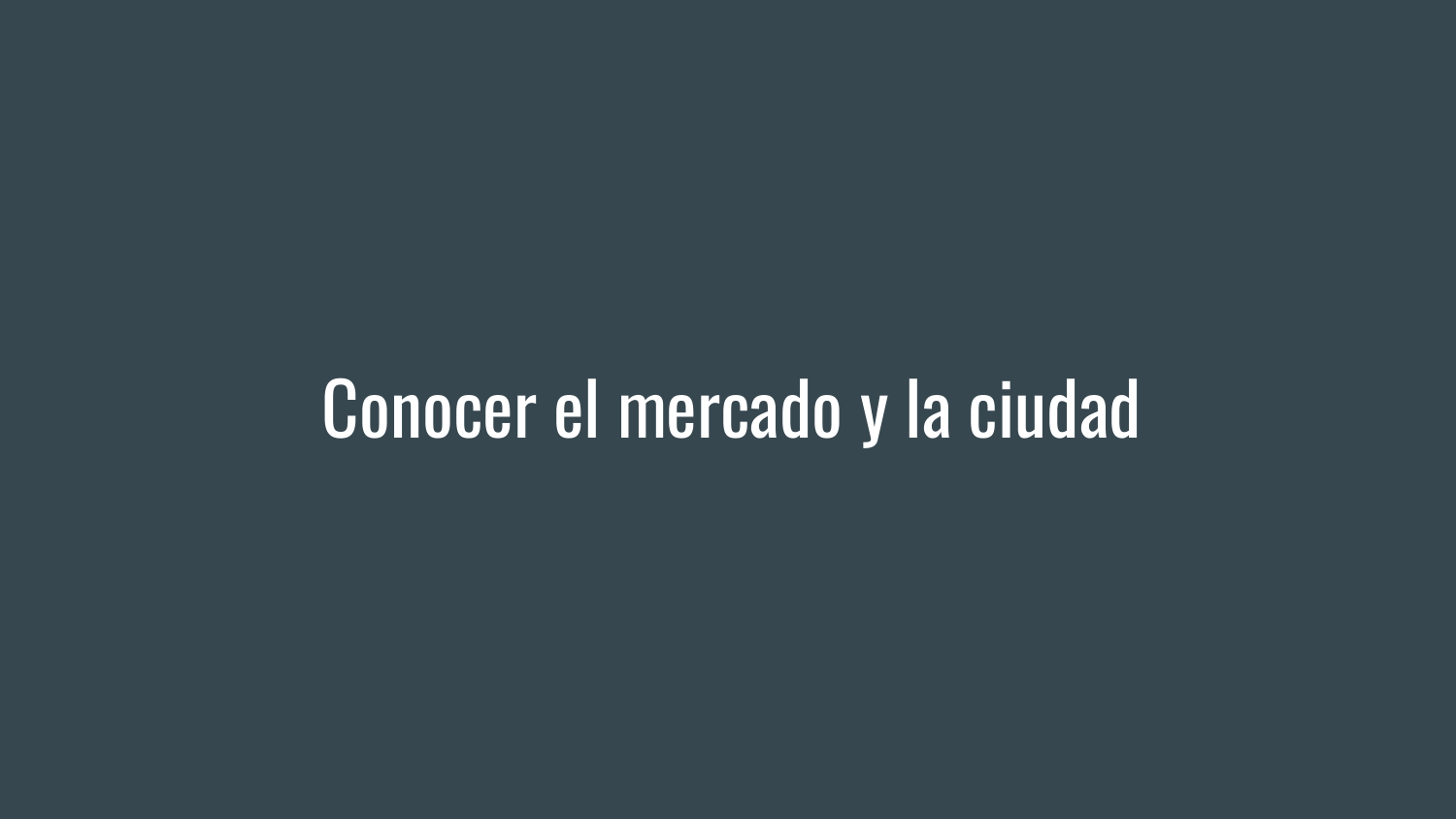

# Conocer el mercado y la ciudad